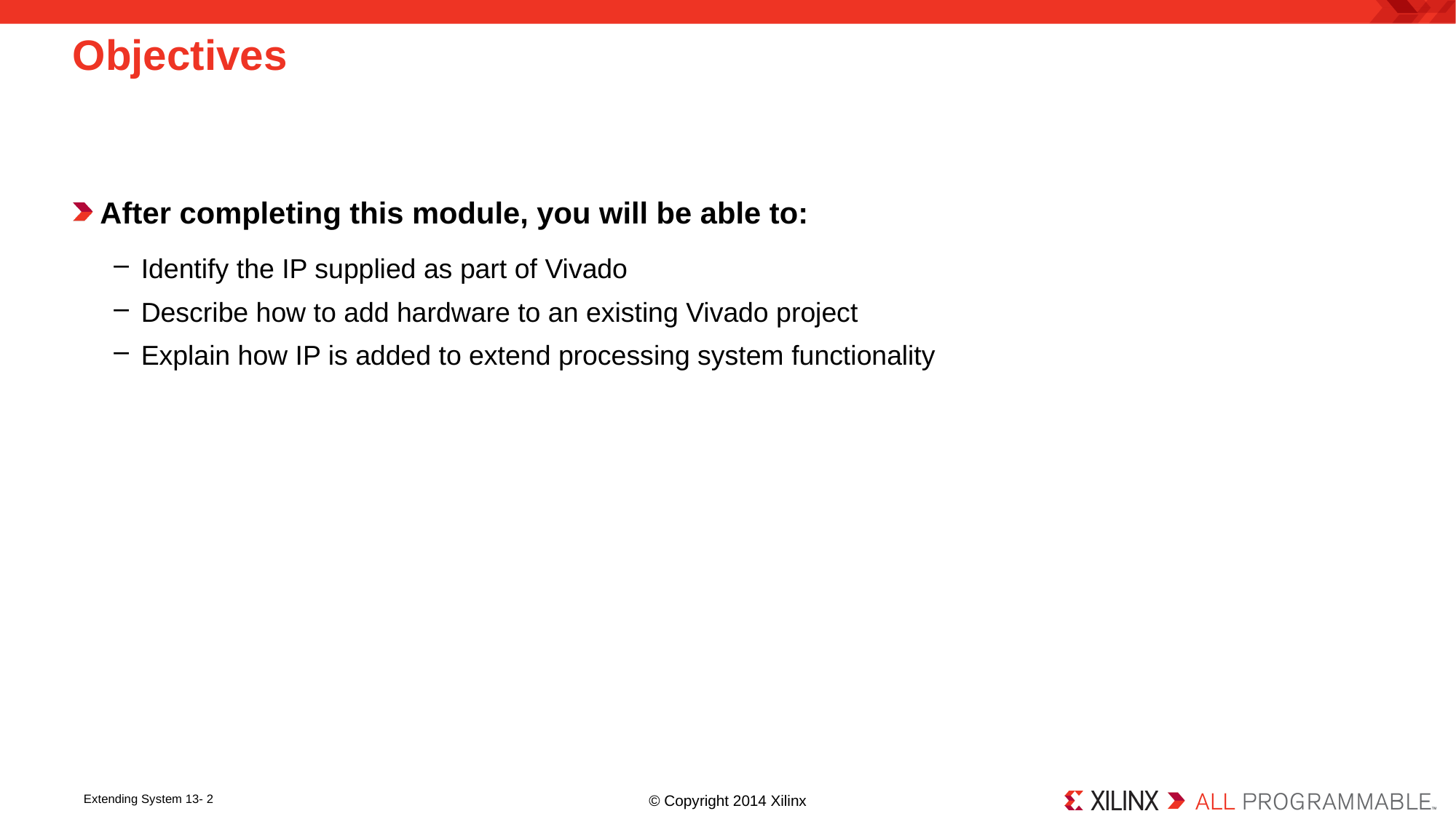

# Objectives
After completing this module, you will be able to:

Identify the IP supplied as part of Vivado
Describe how to add hardware to an existing Vivado project
Explain how IP is added to extend processing system functionality

Extending System 13- 2
© Copyright 2014 Xilinx